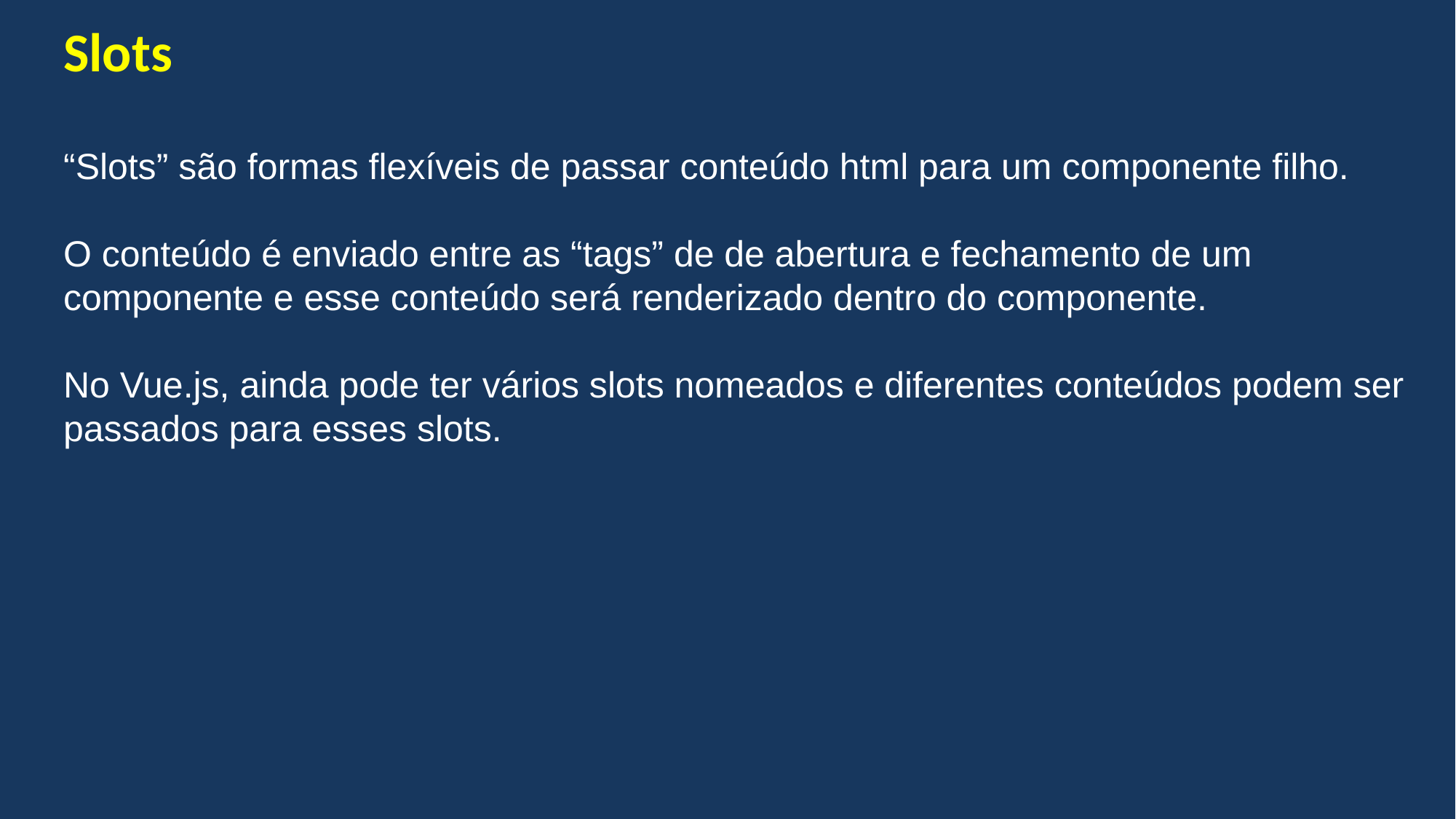

Slots
“Slots” são formas flexíveis de passar conteúdo html para um componente filho.

O conteúdo é enviado entre as “tags” de de abertura e fechamento de um componente e esse conteúdo será renderizado dentro do componente.

No Vue.js, ainda pode ter vários slots nomeados e diferentes conteúdos podem ser passados para esses slots.